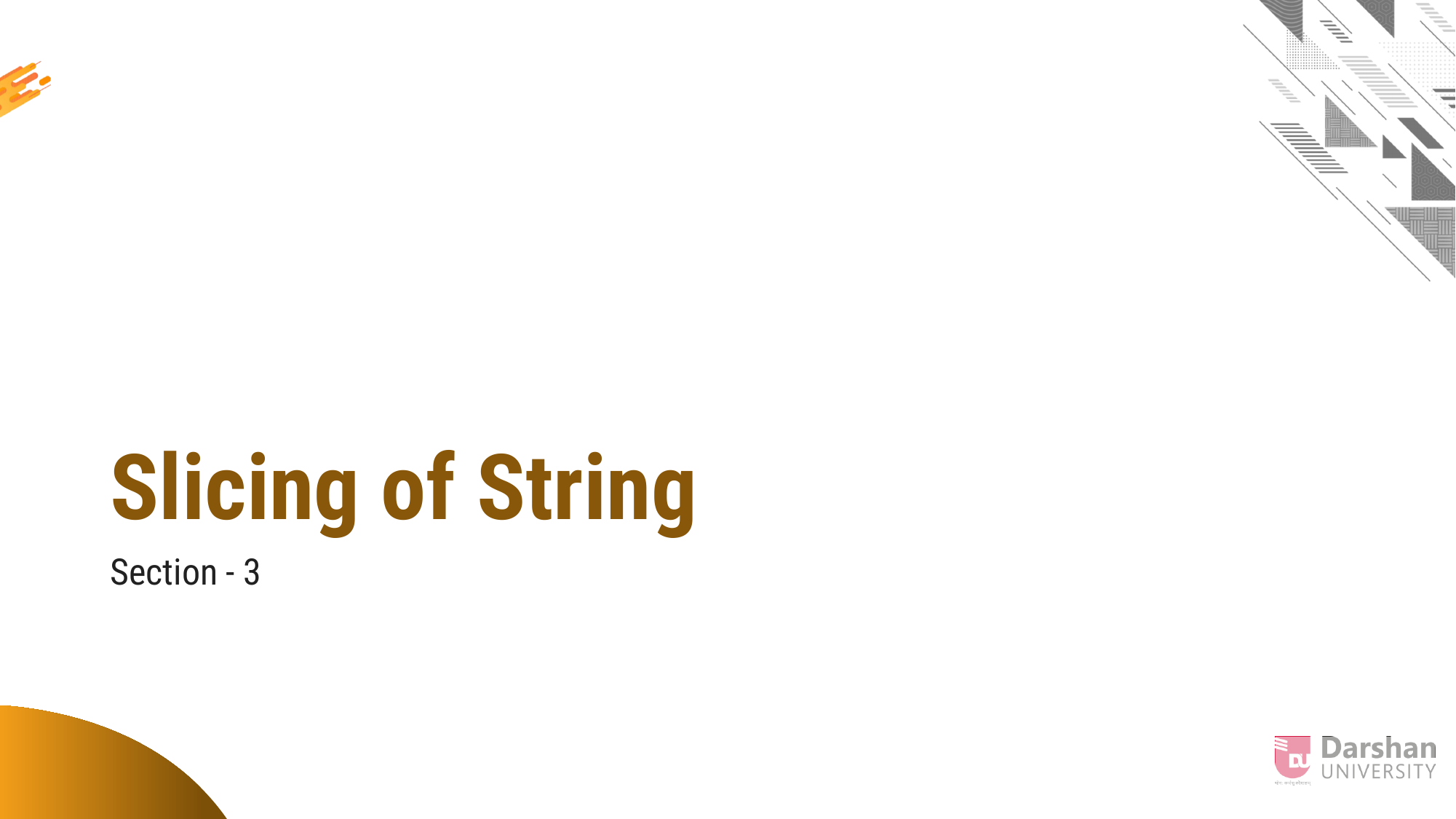

# Slicing of String
Section - 3